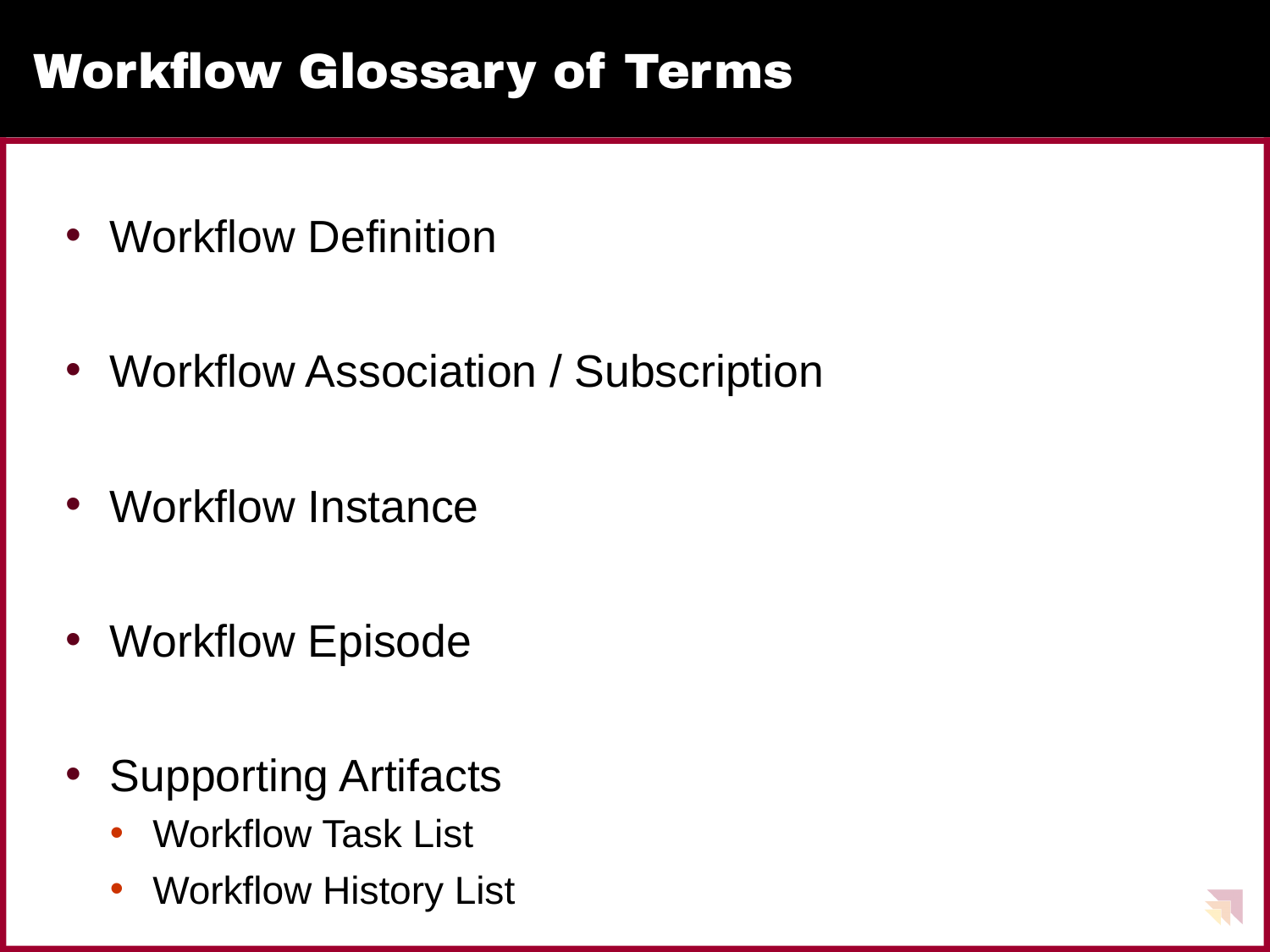

# Workflow Glossary of Terms
Workflow Definition

Workflow Association / Subscription

Workflow Instance

Workflow Episode

Supporting Artifacts
Workflow Task List
Workflow History List